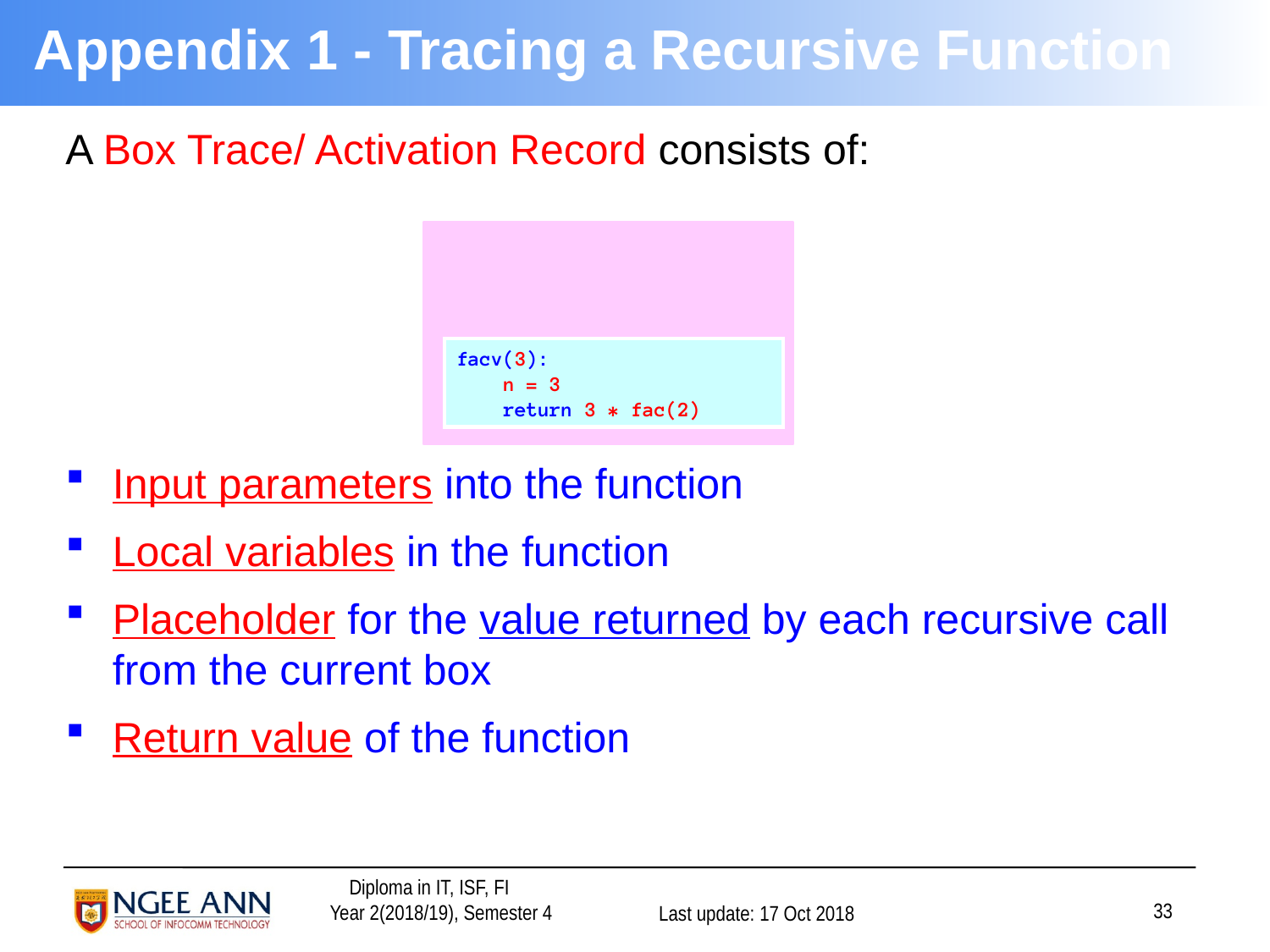

# Appendix 1 - Tracing a Recursive Function
A Box Trace/ Activation Record consists of:

Input parameters into the function

Local variables in the function

Placeholder for the value returned by each recursive call from the current box

Return value of the function

facv(3):
    n = 3
    return 3 * fac(2)